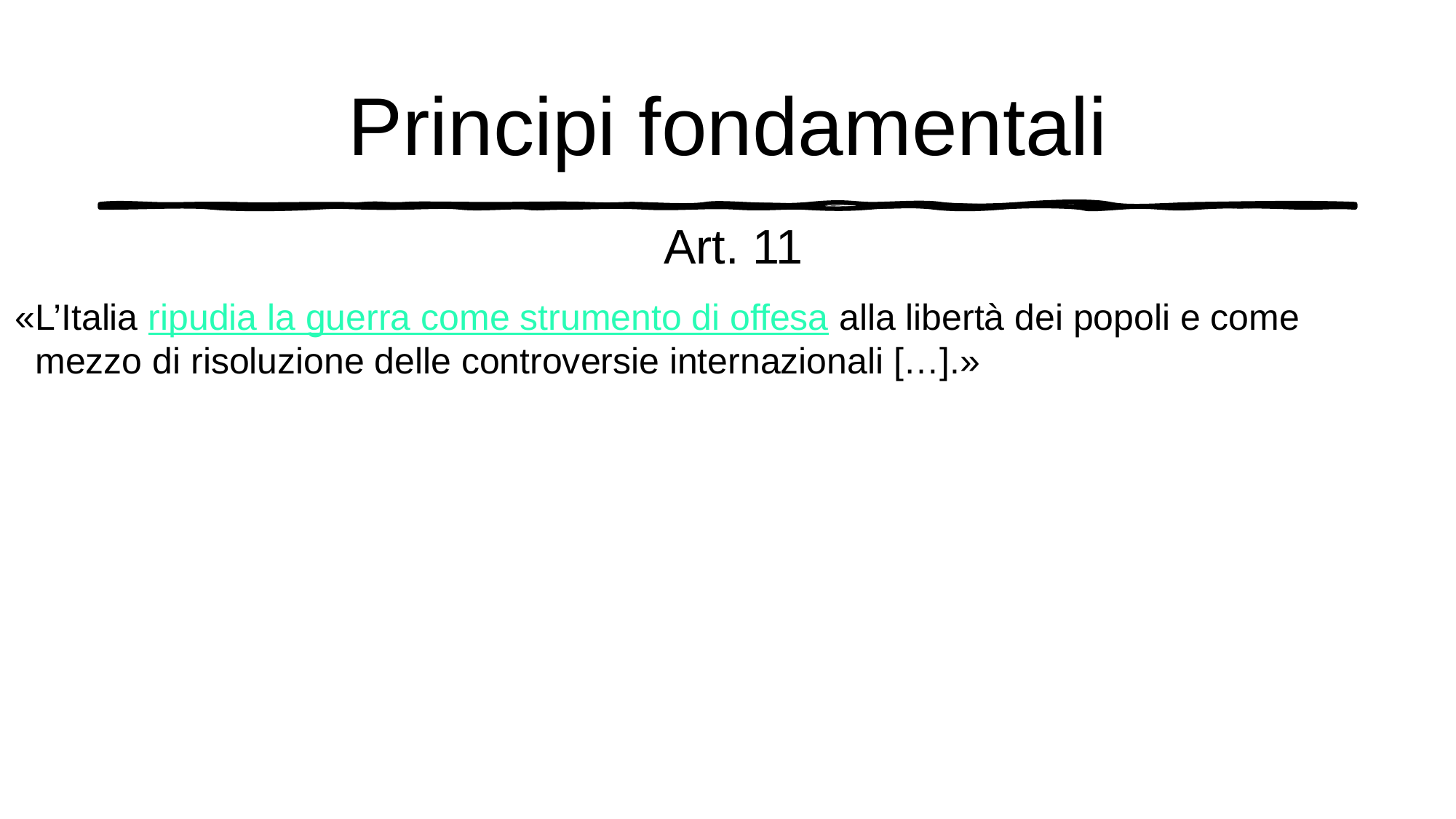

# Principi fondamentali
Art. 11
«L’Italia ripudia la guerra come strumento di offesa alla libertà dei popoli e come
  mezzo di risoluzione delle controversie internazionali […].»